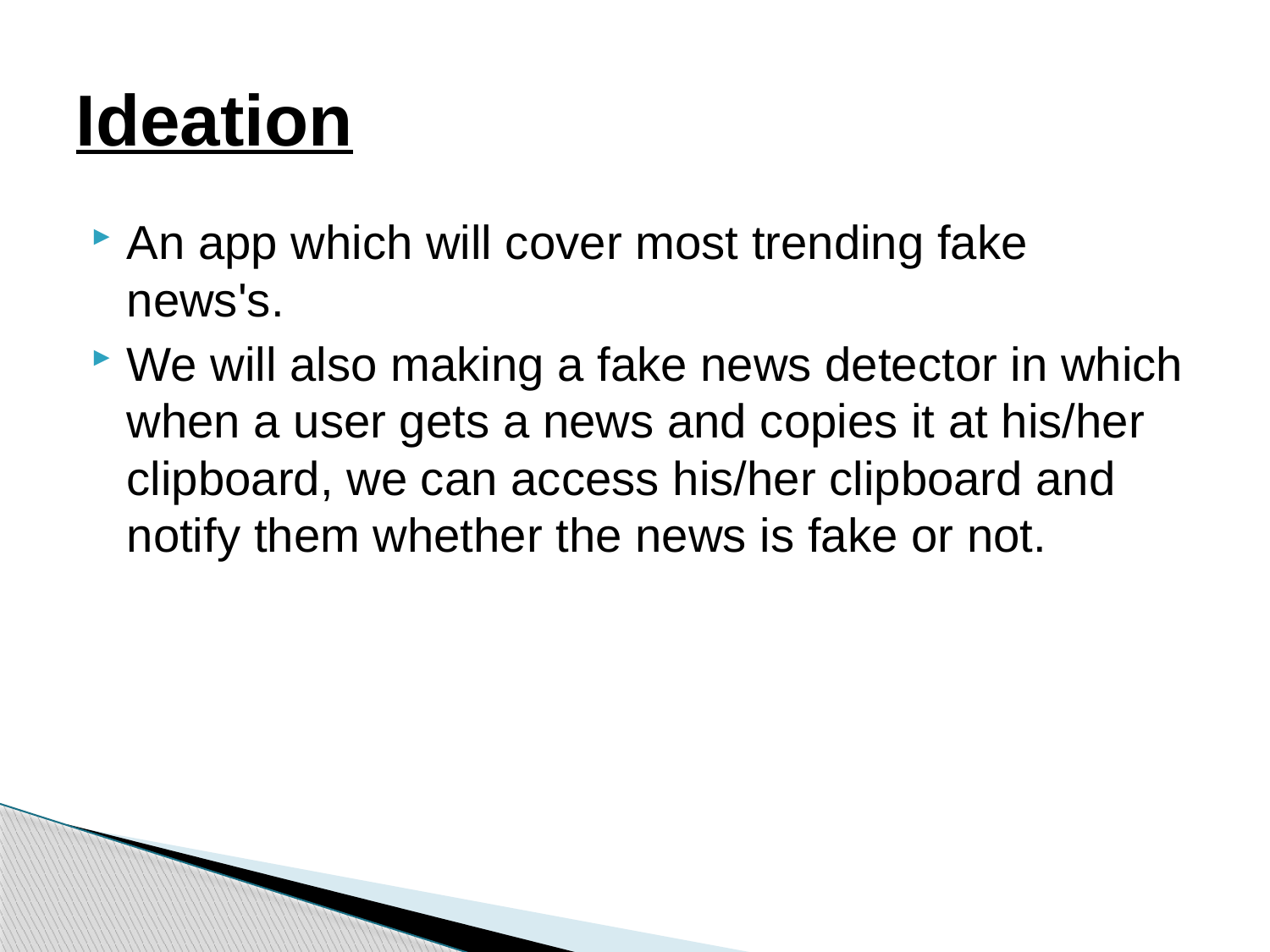

# Ideation
An app which will cover most trending fake news's.
We will also making a fake news detector in which when a user gets a news and copies it at his/her clipboard, we can access his/her clipboard and notify them whether the news is fake or not.